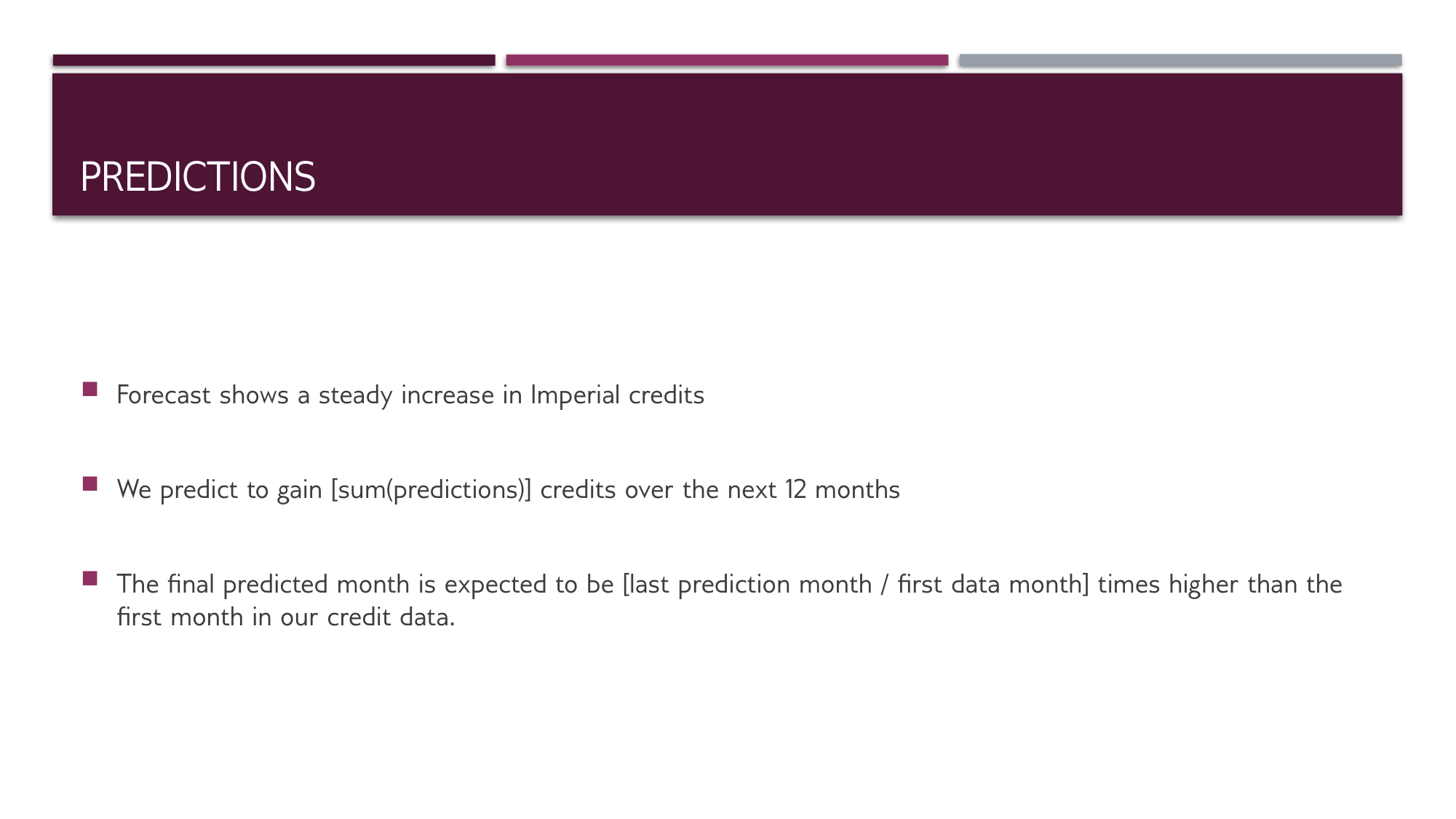

# Predictions

Forecast shows a steady increase in Imperial credits

We predict to gain [sum(predictions)] credits over the next 12 months

The final predicted month is expected to be [last prediction month / first data month] times higher than the first month in our credit data.